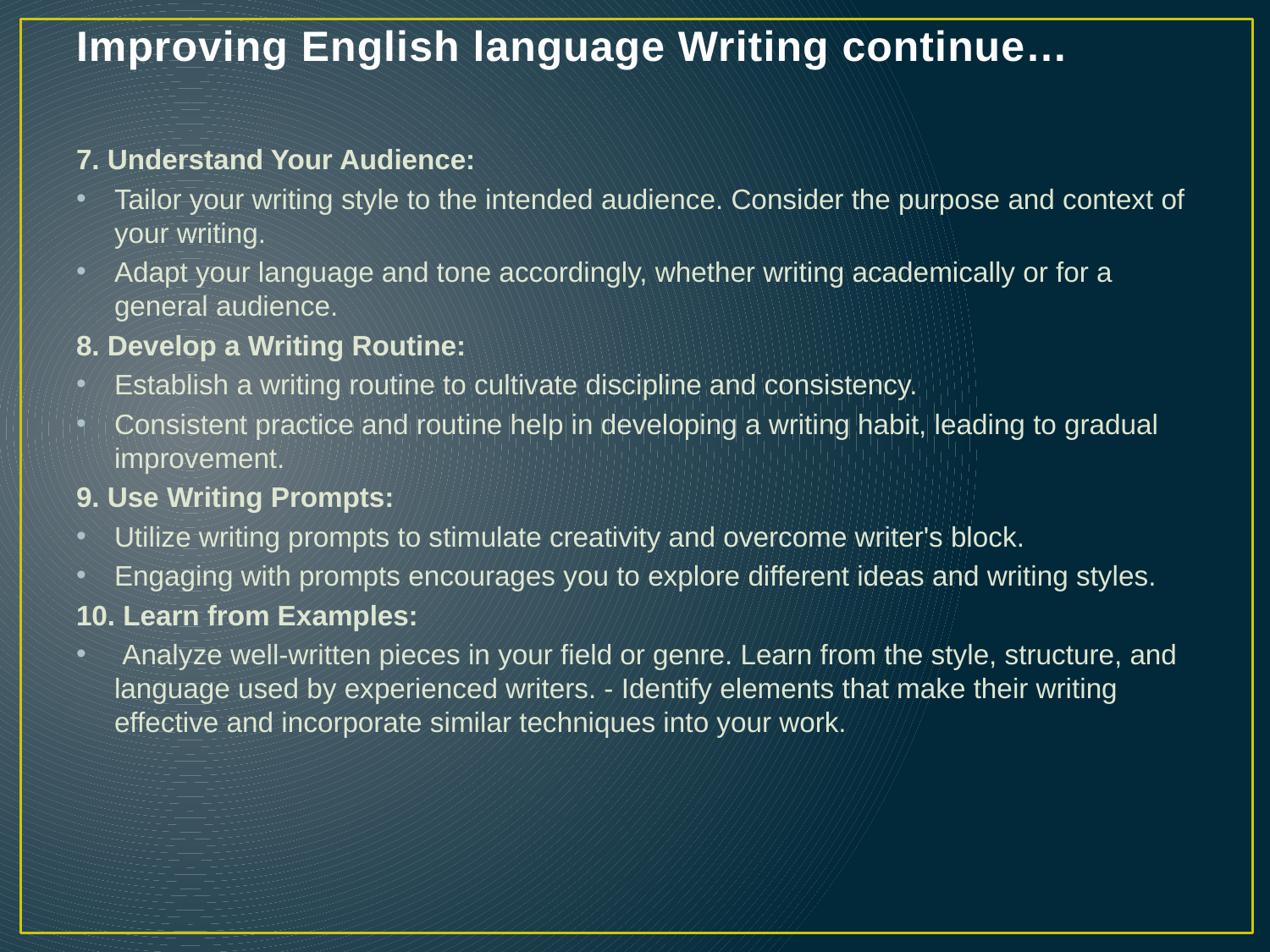

# Improving English language Writing continue…

7. Understand Your Audience:
Tailor your writing style to the intended audience. Consider the purpose and context of your writing.
Adapt your language and tone accordingly, whether writing academically or for a general audience.
8. Develop a Writing Routine:
Establish a writing routine to cultivate discipline and consistency.
Consistent practice and routine help in developing a writing habit, leading to gradual improvement.
9. Use Writing Prompts:
Utilize writing prompts to stimulate creativity and overcome writer's block.
Engaging with prompts encourages you to explore different ideas and writing styles.
10. Learn from Examples:
 Analyze well-written pieces in your field or genre. Learn from the style, structure, and language used by experienced writers. - Identify elements that make their writing effective and incorporate similar techniques into your work.